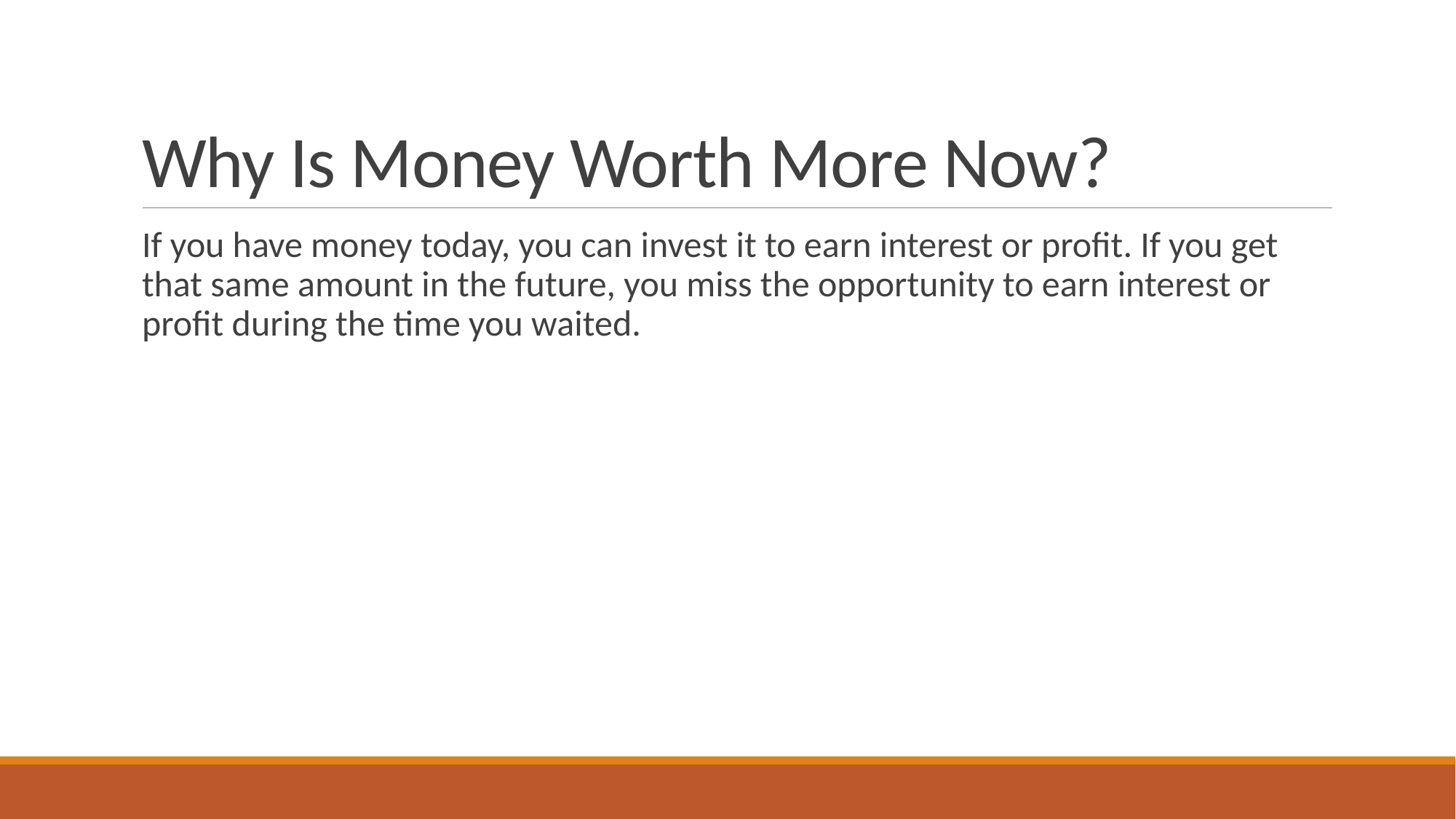

# Why Is Money Worth More Now?
If you have money today, you can invest it to earn interest or profit. If you get that same amount in the future, you miss the opportunity to earn interest or profit during the time you waited.